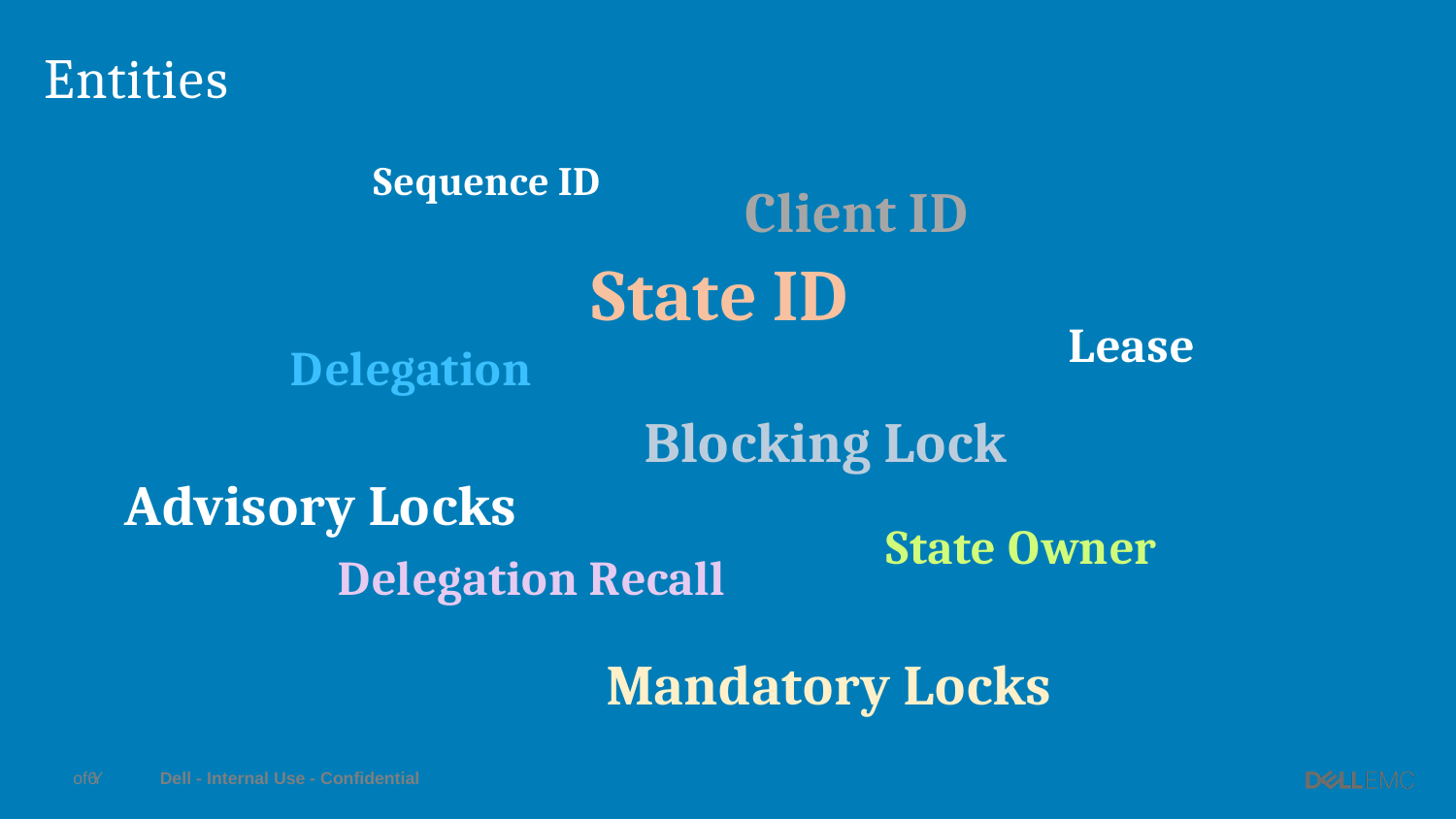

# Entities
Sequence ID
Client ID
State ID
Lease
Delegation
Blocking Lock
Advisory Locks
State Owner
Delegation Recall
Mandatory Locks